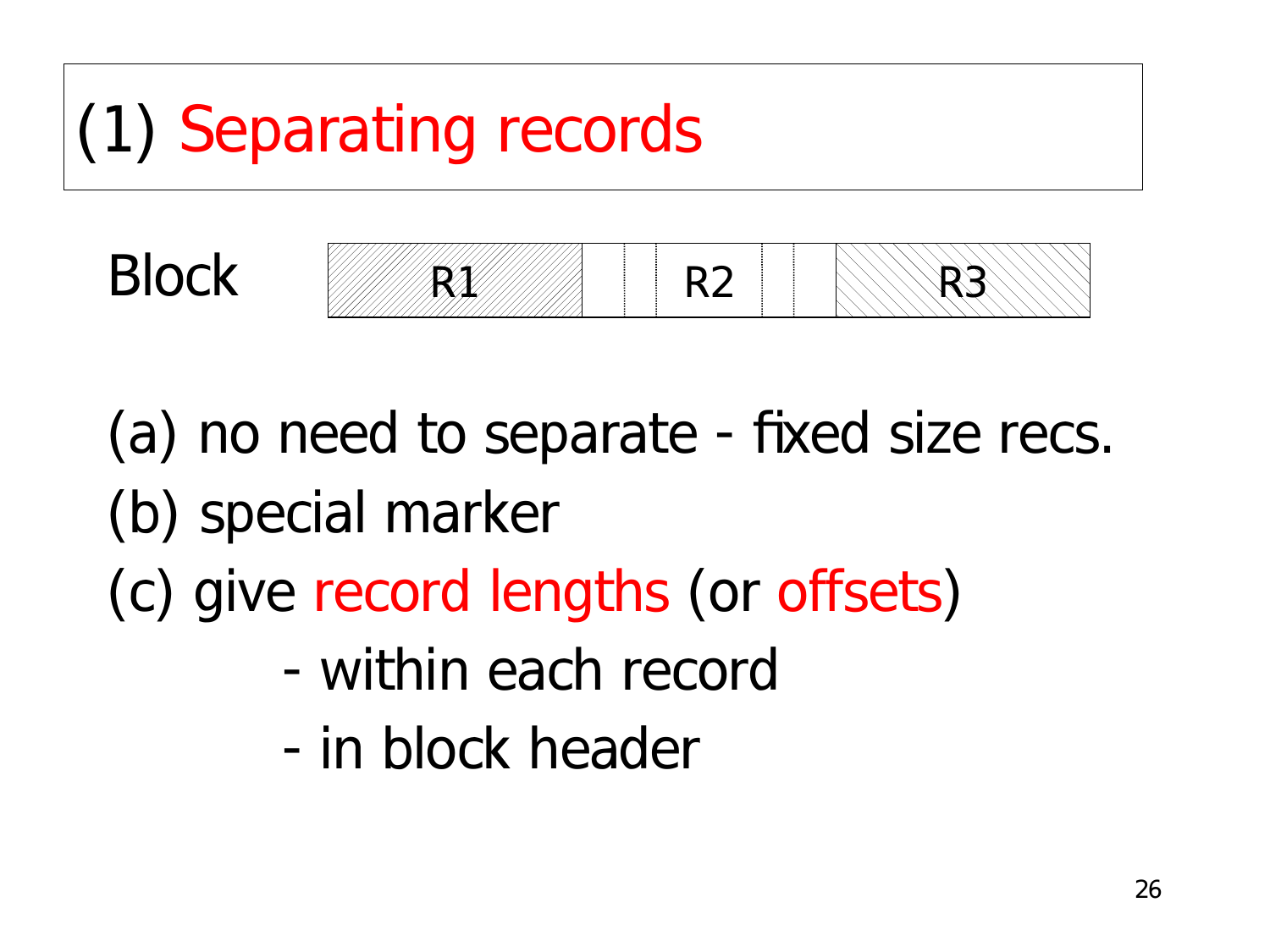

# (1) Separating records
Block

(a) no need to separate - fixed size recs.
(b) special marker
(c) give record lengths (or offsets)
		- within each record
		- in block header
R1
R2

R3
26